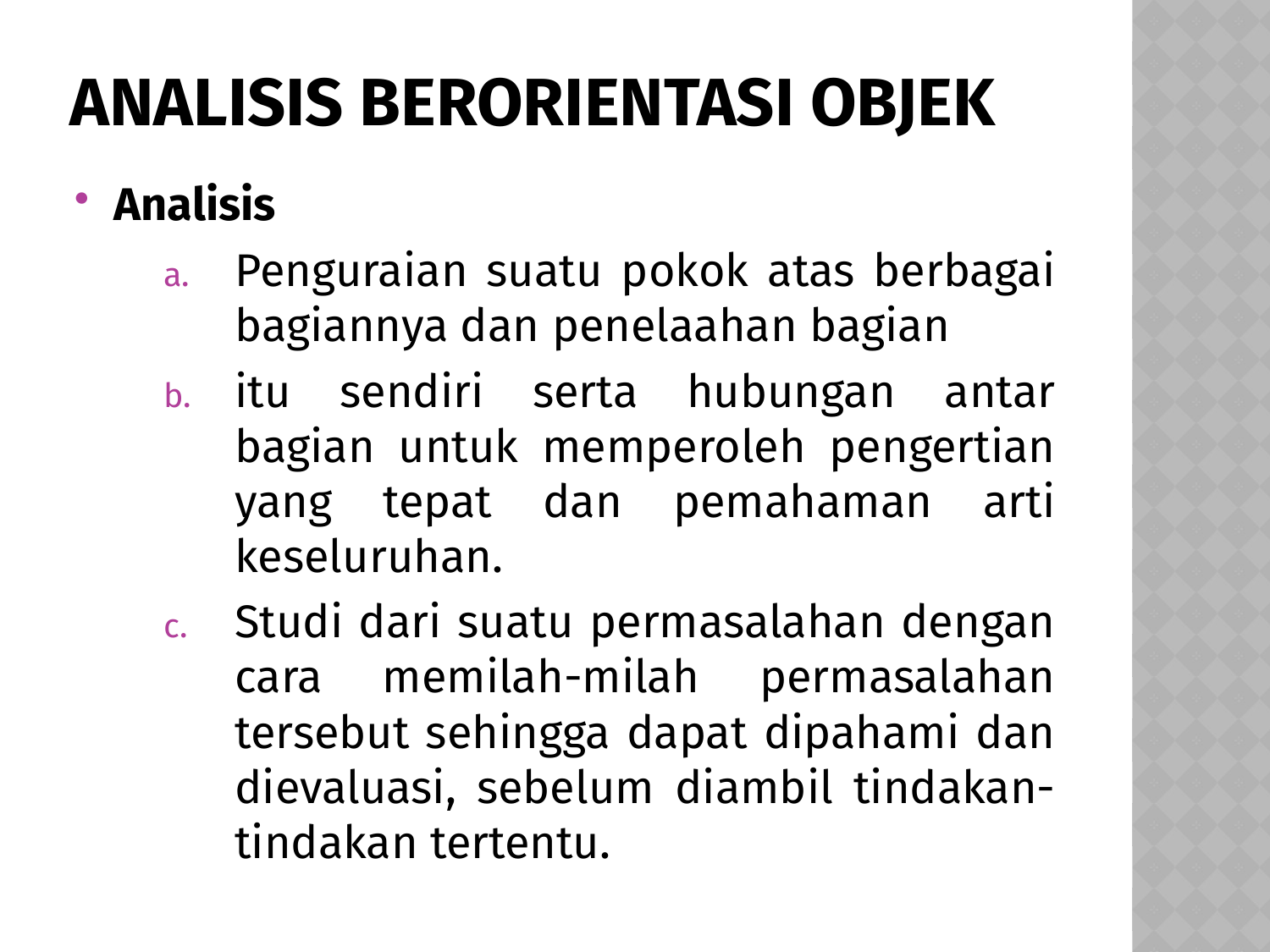

# ANALISIS BERORIENTASI OBJEK
Analisis
Penguraian suatu pokok atas berbagai bagiannya dan penelaahan bagian
itu sendiri serta hubungan antar bagian untuk memperoleh pengertian yang tepat dan pemahaman arti keseluruhan.
Studi dari suatu permasalahan dengan cara memilah-milah permasalahan tersebut sehingga dapat dipahami dan dievaluasi, sebelum diambil tindakan-tindakan tertentu.